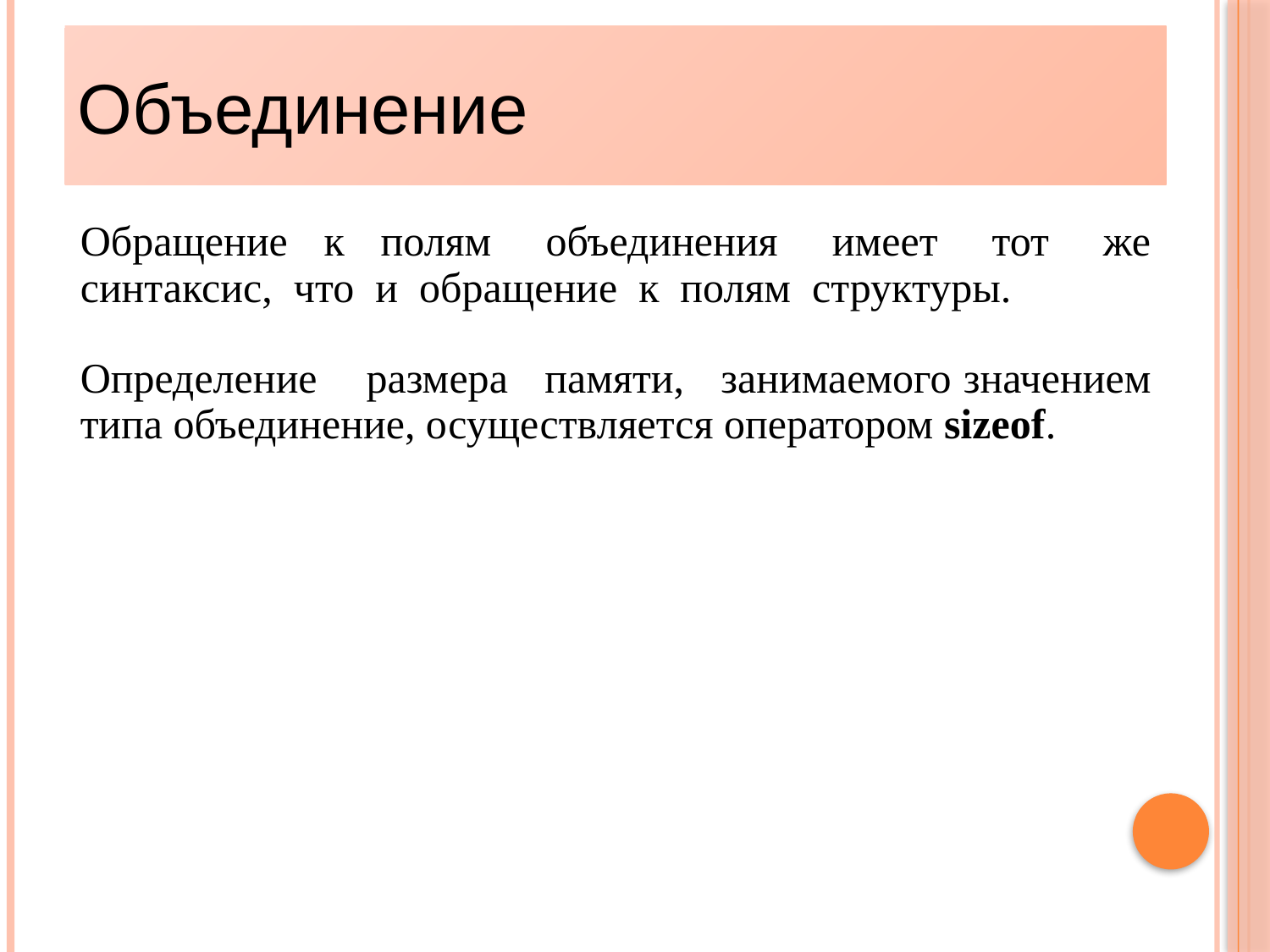

Объединение
21
Обращение  к  полям   объединения   имеет   тот   же синтаксис,  что  и  обращение  к  полям  структуры.

Определение    размера   памяти,   занимаемого значением типа объединение, осуществляется оператором sizeof.